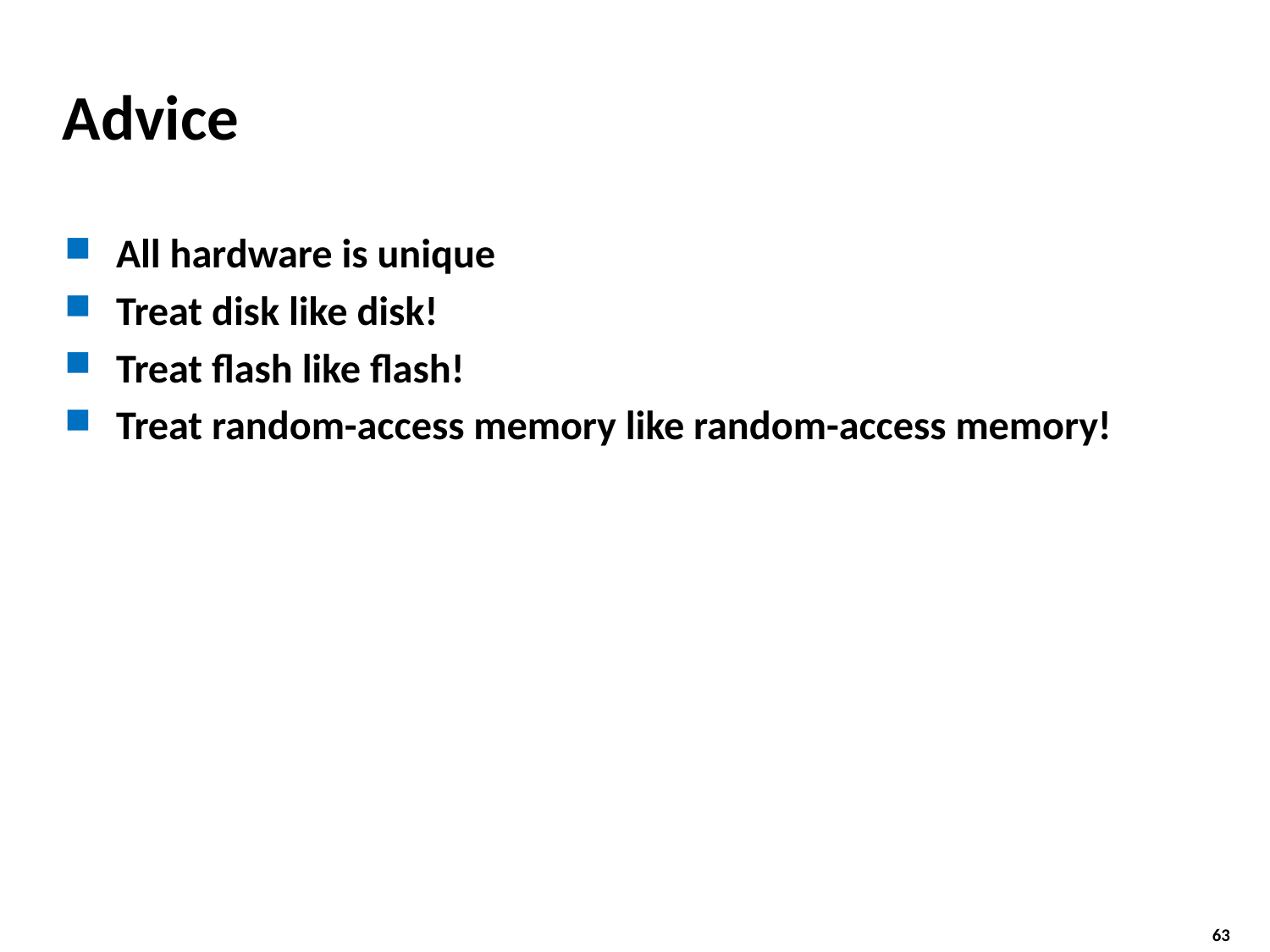

# Advice
All hardware is unique
Treat disk like disk!
Treat flash like flash!
Treat random-access memory like random-access memory!